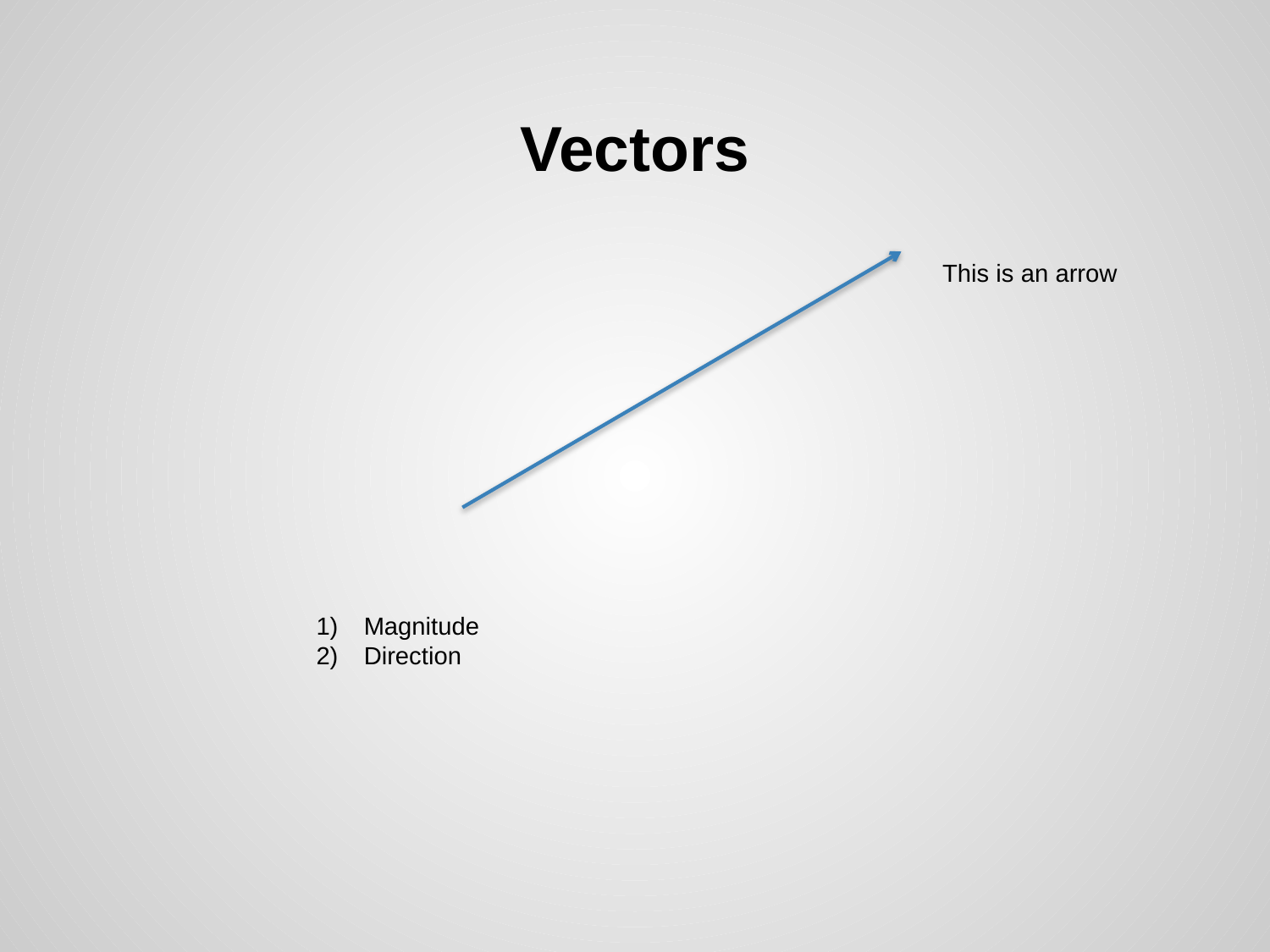

# Vectors
This is an arrow
Magnitude
Direction